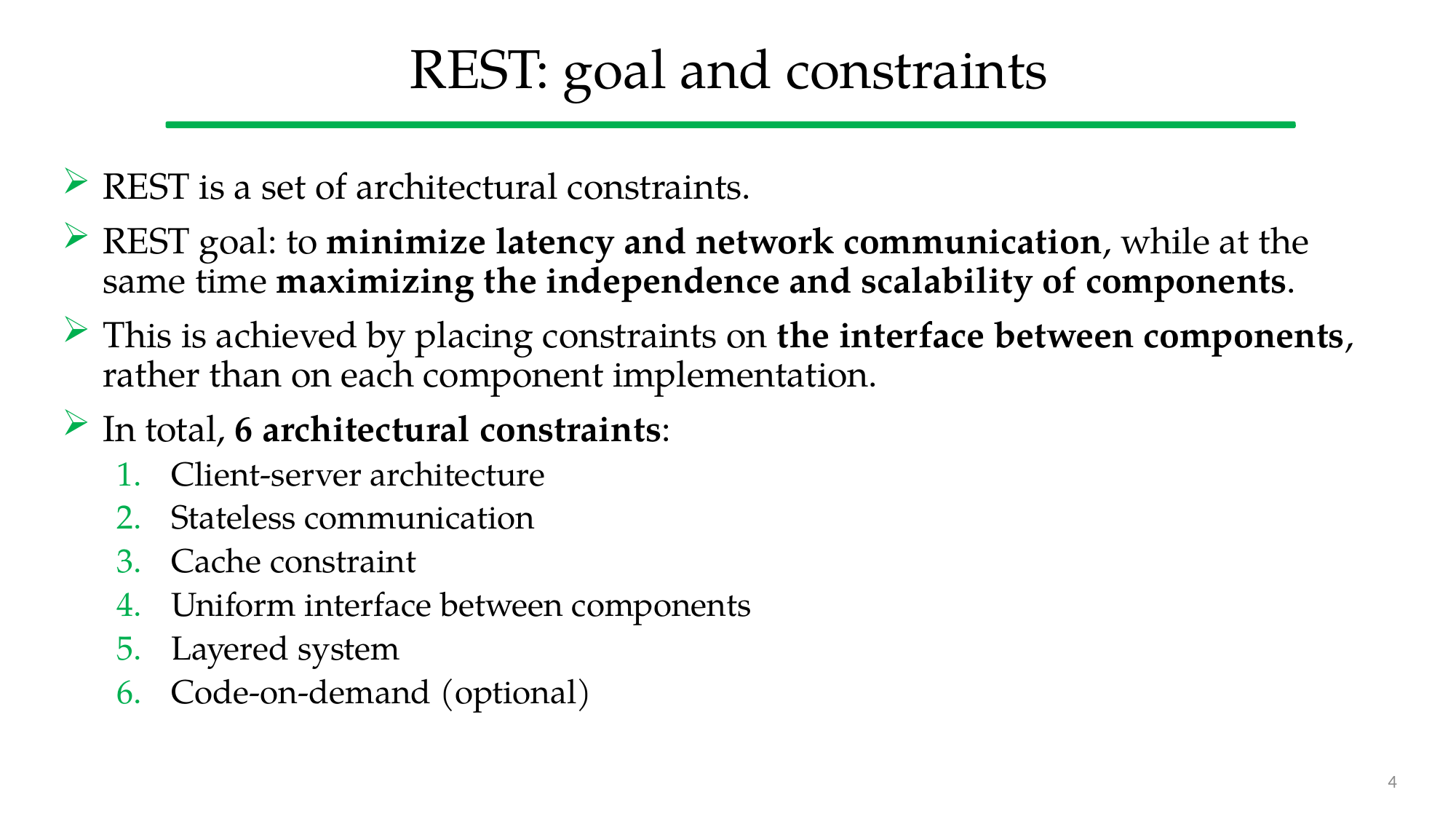

# REST: goal and constraints
REST is a set of architectural constraints.
REST goal: to minimize latency and network communication, while at the same time maximizing the independence and scalability of components.
This is achieved by placing constraints on the interface between components, rather than on each component implementation.
In total, 6 architectural constraints:
Client-server architecture
Stateless communication
Cache constraint
Uniform interface between components
Layered system
Code-on-demand (optional)

4